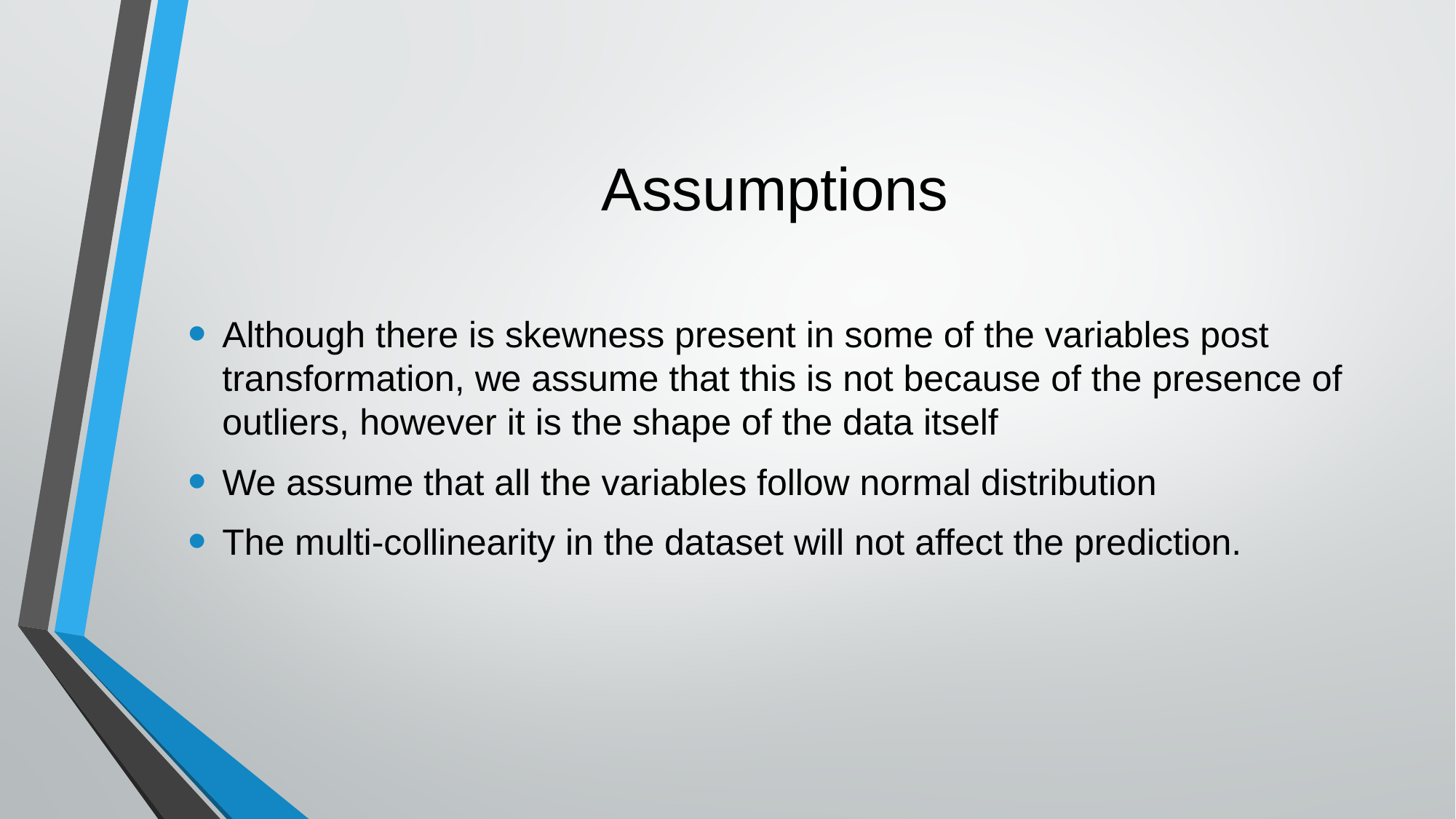

# Assumptions
Although there is skewness present in some of the variables post transformation, we assume that this is not because of the presence of outliers, however it is the shape of the data itself
We assume that all the variables follow normal distribution
The multi-collinearity in the dataset will not affect the prediction.